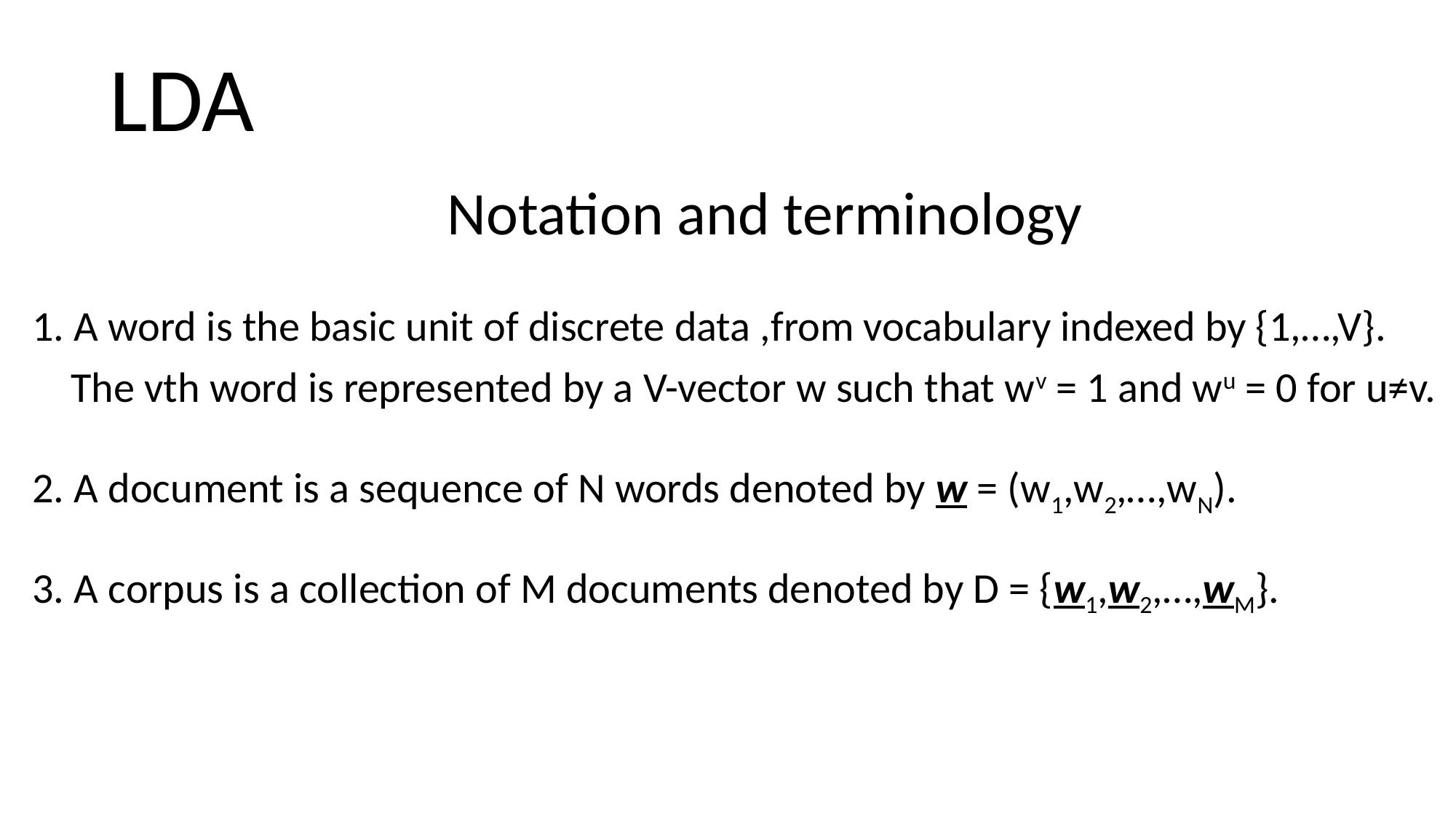

# LDA
Notation and terminology

1. A word is the basic unit of discrete data ,from vocabulary indexed by {1,…,V}.
    The vth word is represented by a V-vector w such that wv = 1 and wu = 0 for u≠v.

2. A document is a sequence of N words denoted by w = (w1,w2,…,wN).

3. A corpus is a collection of M documents denoted by D = {w1,w2,…,wM}.